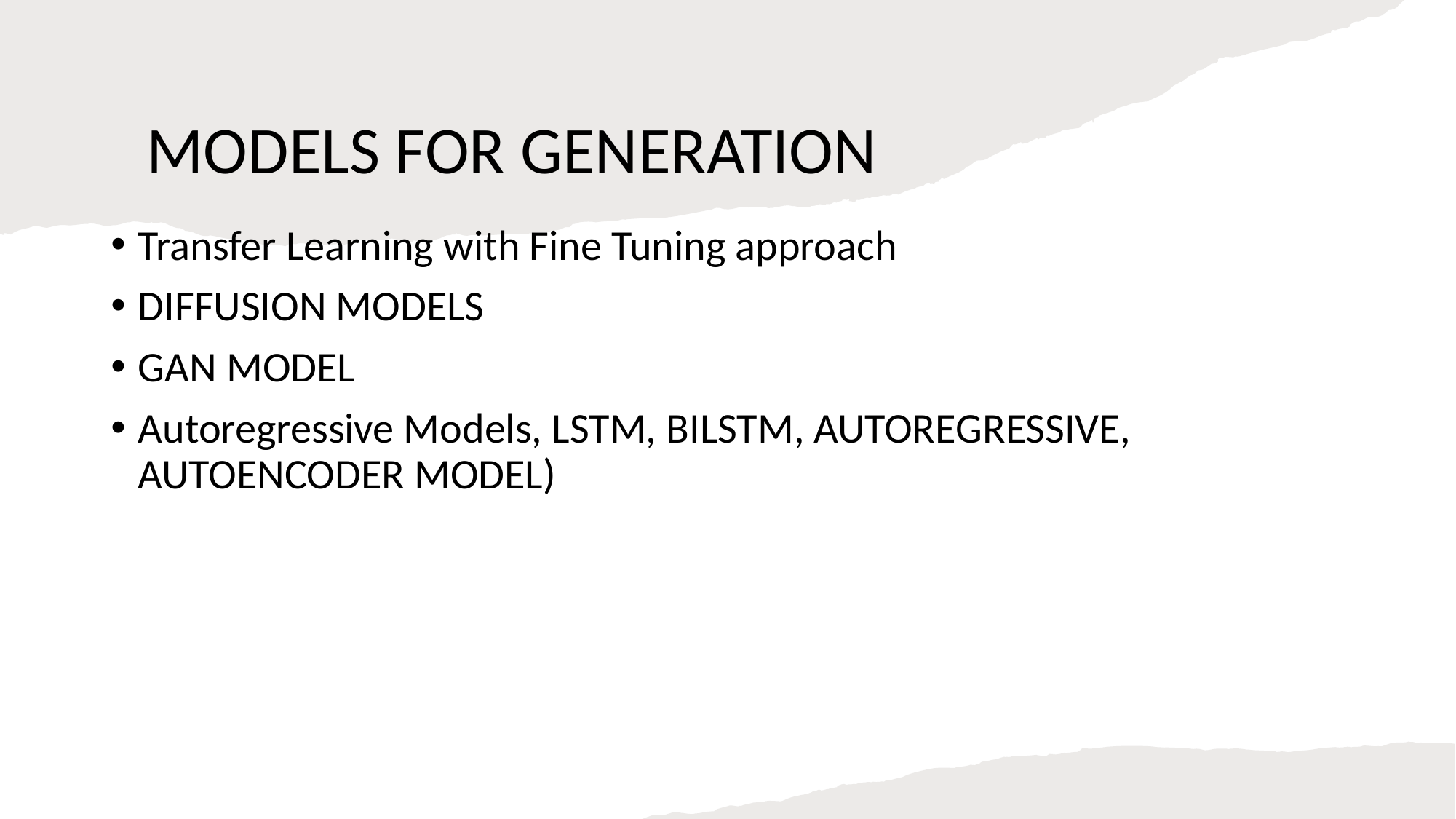

# MODELS FOR GENERATION
Transfer Learning with Fine Tuning approach
DIFFUSION MODELS
GAN MODEL
Autoregressive Models, LSTM, BILSTM, AUTOREGRESSIVE,  AUTOENCODER MODEL)